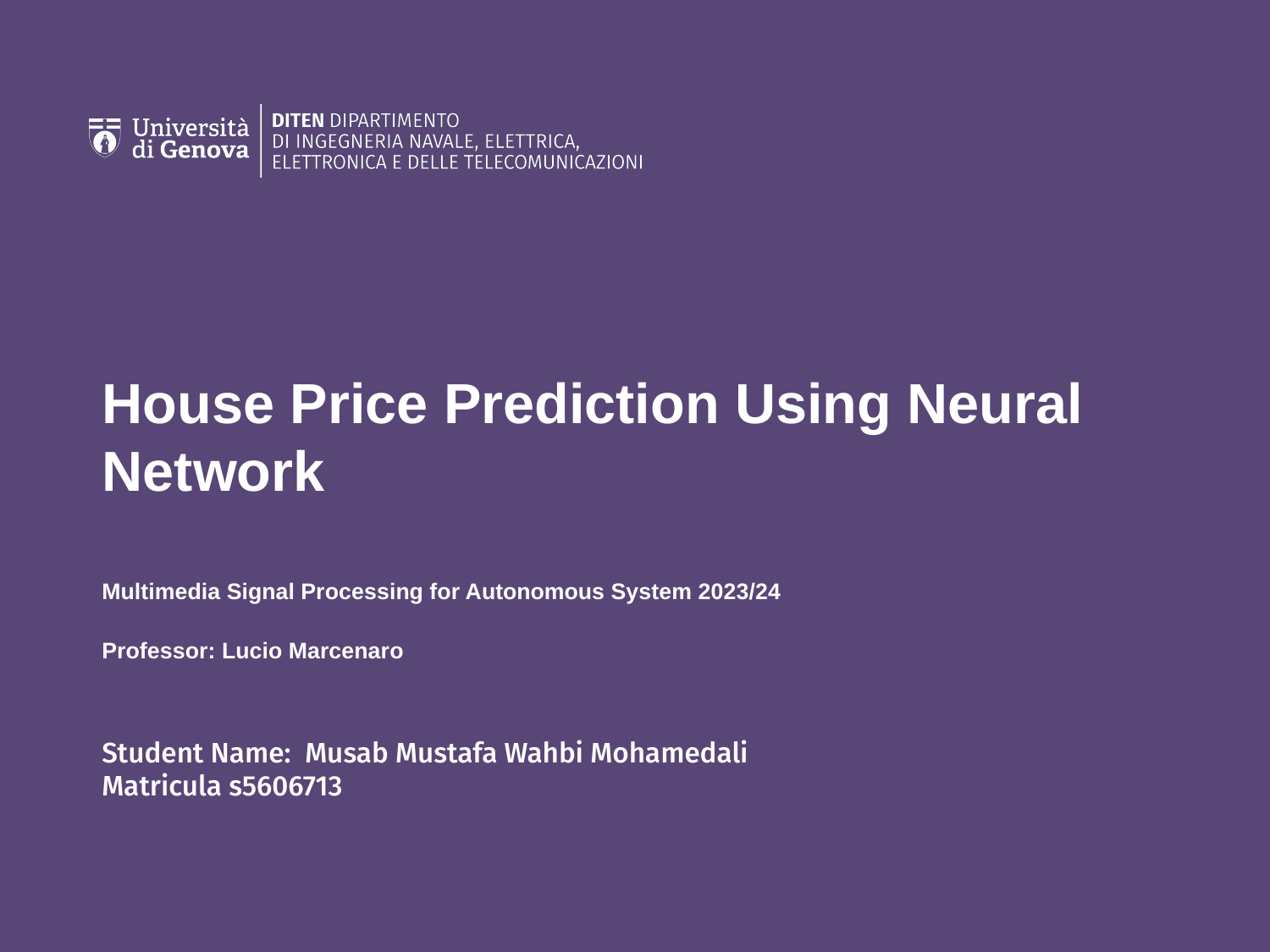

# House Price Prediction Using Neural Network
Multimedia Signal Processing for Autonomous System 2023/24

Professor: Lucio Marcenaro

Student Name:  Musab Mustafa Wahbi Mohamedali
Matricula s5606713